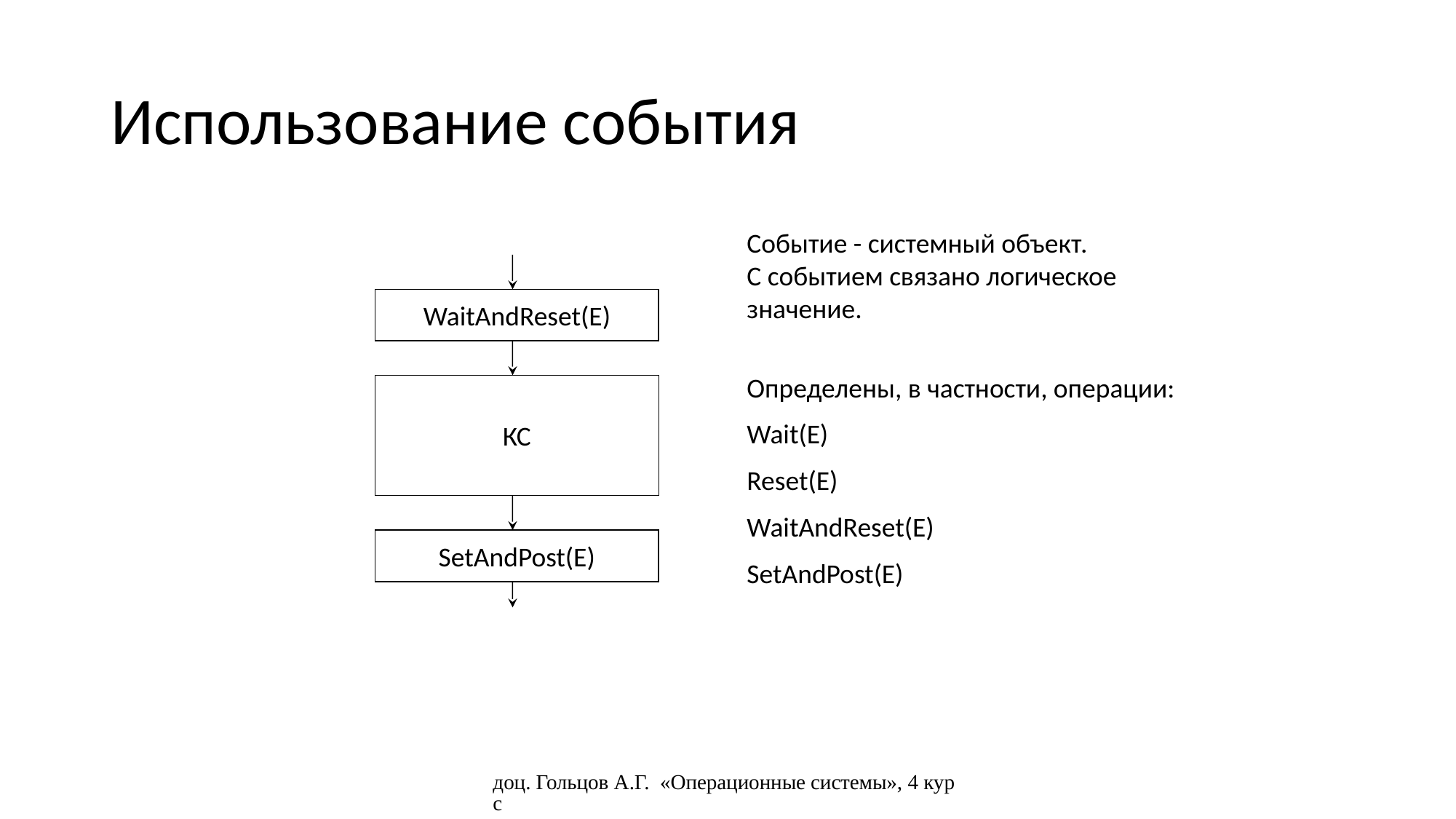

# Использование события
Событие - системный объект.
С событием связано логическое значение.
Определены, в частности, операции:
Wait(E)
Reset(E)
WaitAndReset(E)
SetAndPost(E)

WaitAndReset(E)

КС

SetAndPost(E)

доц. Гольцов А.Г.  «Операционные системы», 4 курс